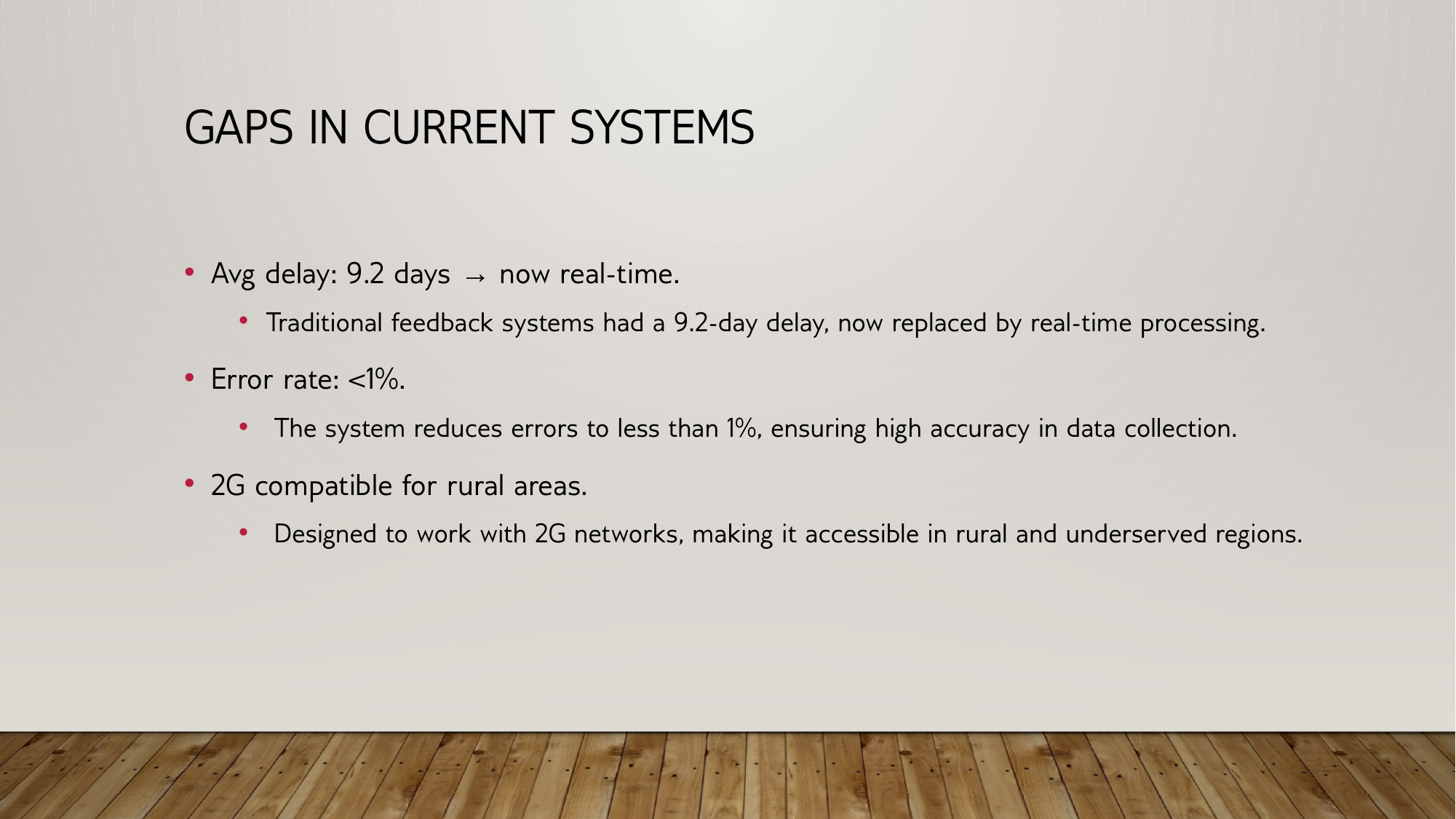

# Gaps in Current Systems
Avg delay: 9.2 days → now real-time.
Traditional feedback systems had a 9.2-day delay, now replaced by real-time processing.
Error rate: <1%.
 The system reduces errors to less than 1%, ensuring high accuracy in data collection.
2G compatible for rural areas.
 Designed to work with 2G networks, making it accessible in rural and underserved regions.